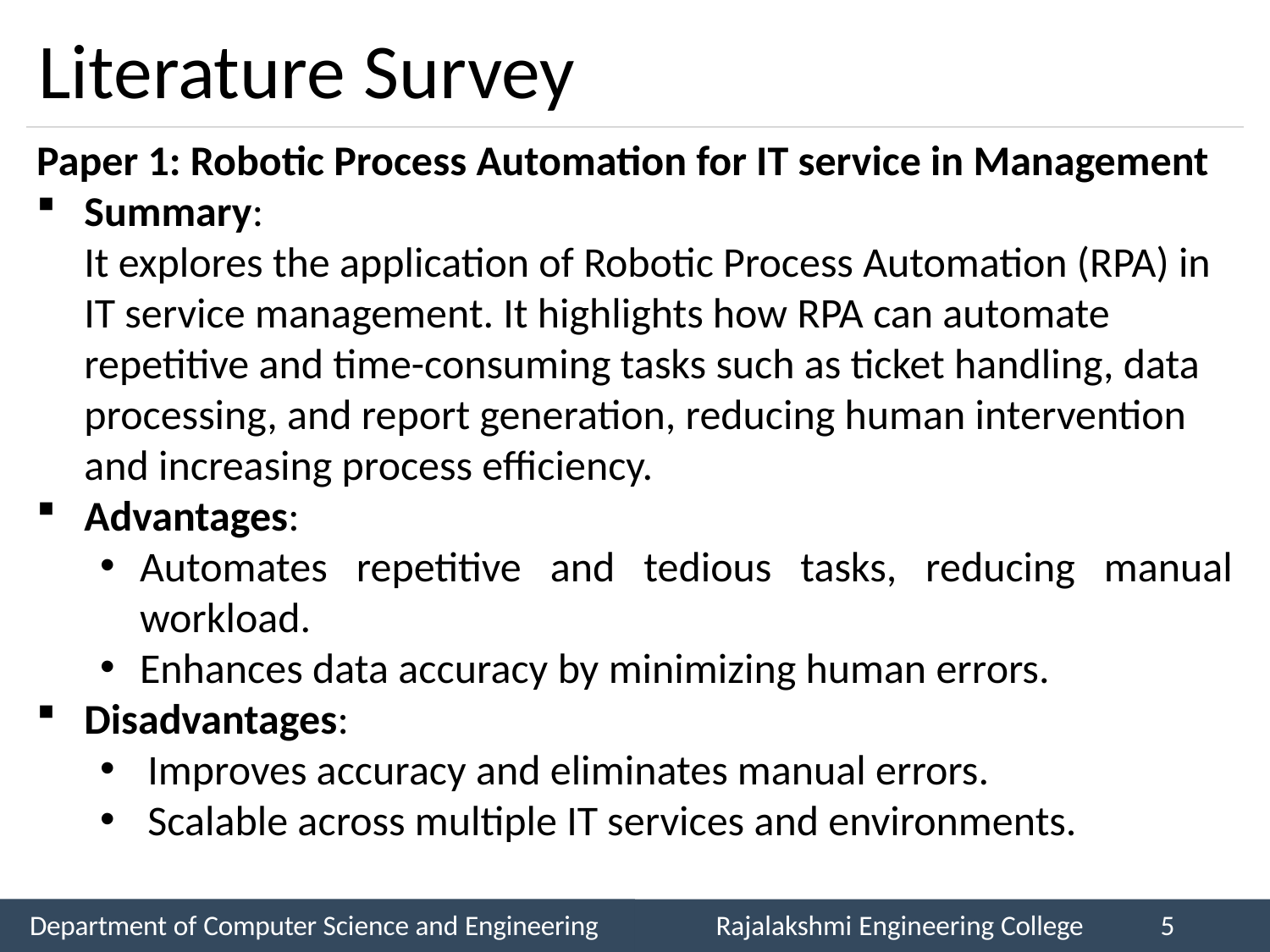

# Literature Survey
Paper 1: Robotic Process Automation for IT service in Management
Summary:
It explores the application of Robotic Process Automation (RPA) in IT service management. It highlights how RPA can automate repetitive and time-consuming tasks such as ticket handling, data processing, and report generation, reducing human intervention and increasing process efficiency.
Advantages:
Automates repetitive and tedious tasks, reducing manual workload.
Enhances data accuracy by minimizing human errors.
Disadvantages:
Improves accuracy and eliminates manual errors.
Scalable across multiple IT services and environments.

Department of Computer Science and Engineering
Rajalakshmi Engineering College
5